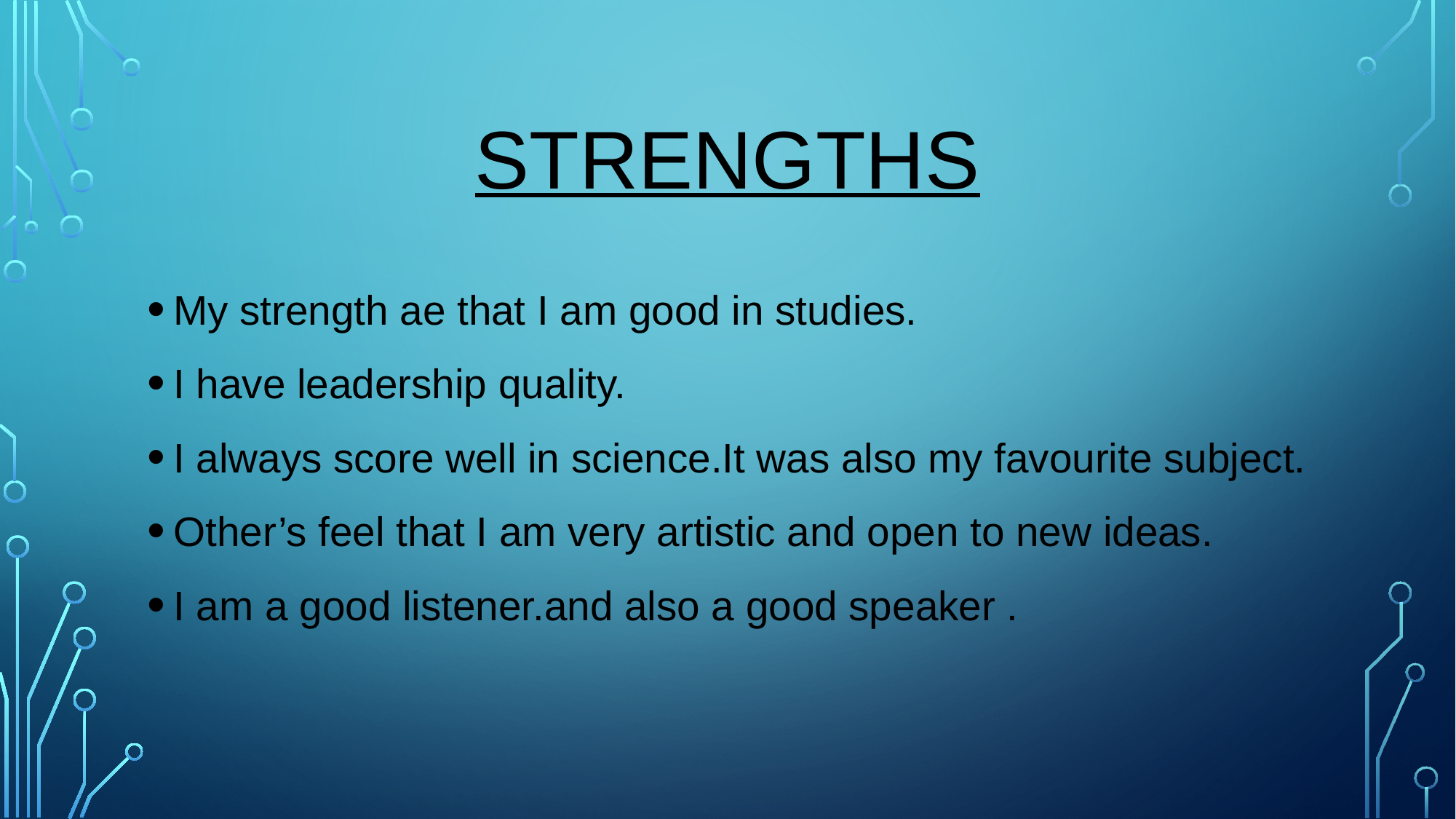

# Strengths
My strength ae that I am good in studies.
I have leadership quality.
I always score well in science.It was also my favourite subject.
Other’s feel that I am very artistic and open to new ideas.
I am a good listener.and also a good speaker .